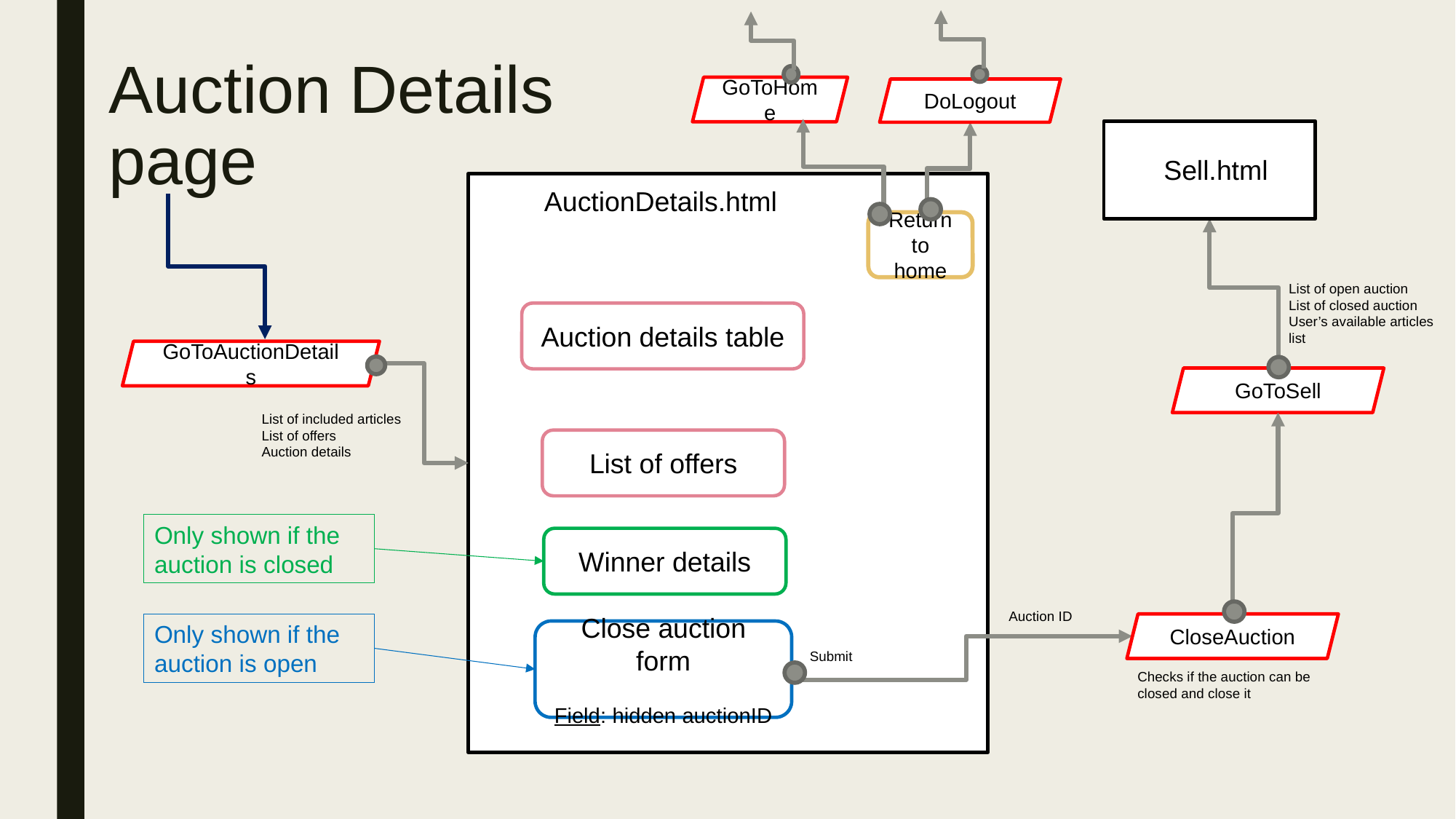

# Auction Details page

GoToHome
DoLogout

Sell.html

AuctionDetails.html

Return to home
List of open auction
List of closed auction
User’s available articles list
Auction details table
GoToAuctionDetails

GoToSell
List of included articles
List of offers
Auction details
List of offers
Only shown if the auction is closed
Winner details

Auction ID
Only shown if the auction is open
CloseAuction
Close auction form

Field: hidden auctionID
Submit

Checks if the auction can be closed and close it